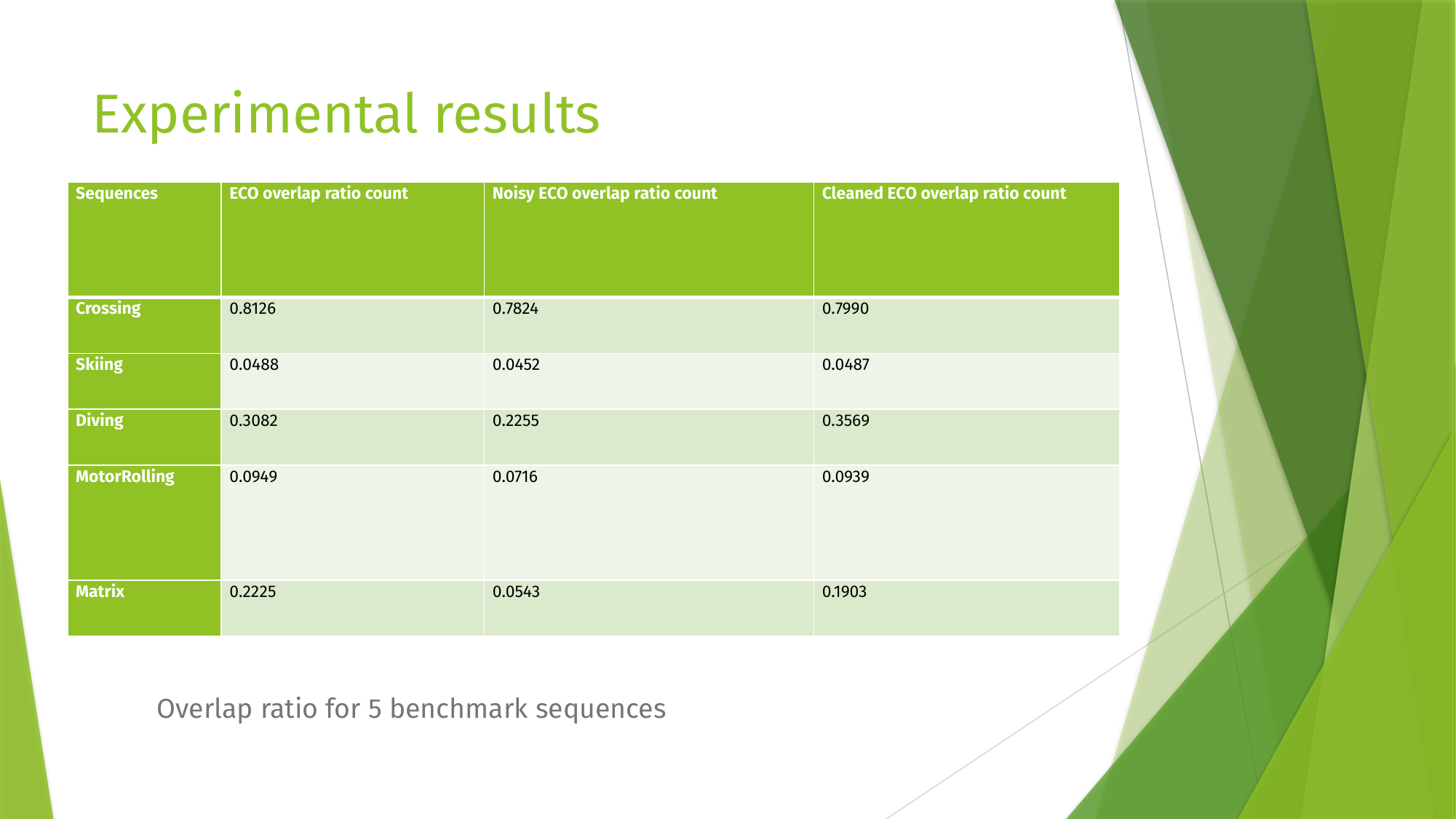

# Experimental results
| Sequences | ECO overlap ratio count | Noisy ECO overlap ratio count | Cleaned ECO overlap ratio count |
| --- | --- | --- | --- |
| Crossing | 0.8126 | 0.7824 | 0.7990 |
| Skiing | 0.0488 | 0.0452 | 0.0487 |
| Diving | 0.3082 | 0.2255 | 0.3569 |
| MotorRolling | 0.0949 | 0.0716 | 0.0939 |
| Matrix | 0.2225 | 0.0543 | 0.1903 |
Overlap ratio for 5 benchmark sequences